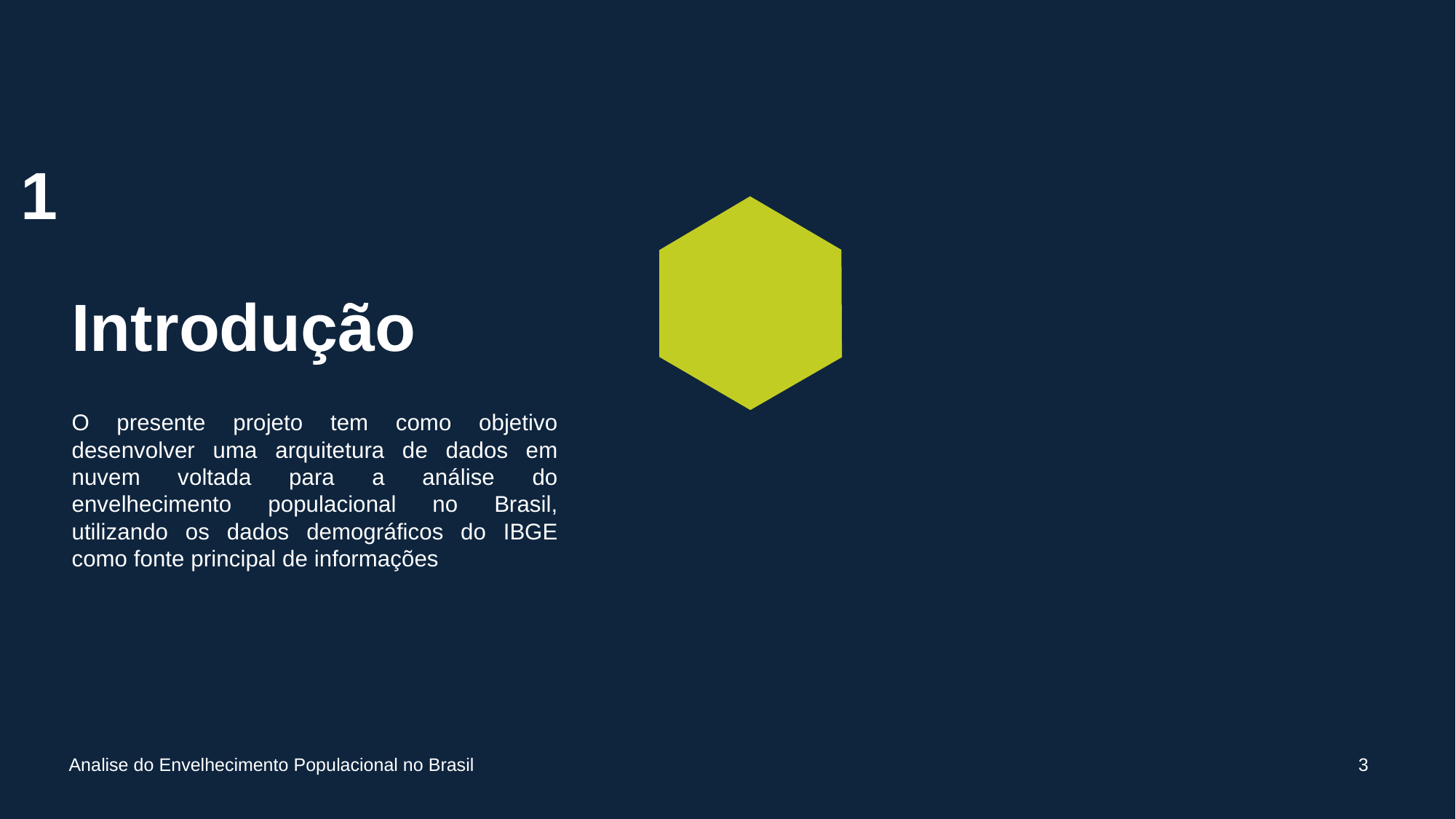

1

# Introdução
O presente projeto tem como objetivo desenvolver uma arquitetura de dados em nuvem voltada para a análise do envelhecimento populacional no Brasil, utilizando os dados demográficos do IBGE como fonte principal de informações
3
Analise do Envelhecimento Populacional no Brasil